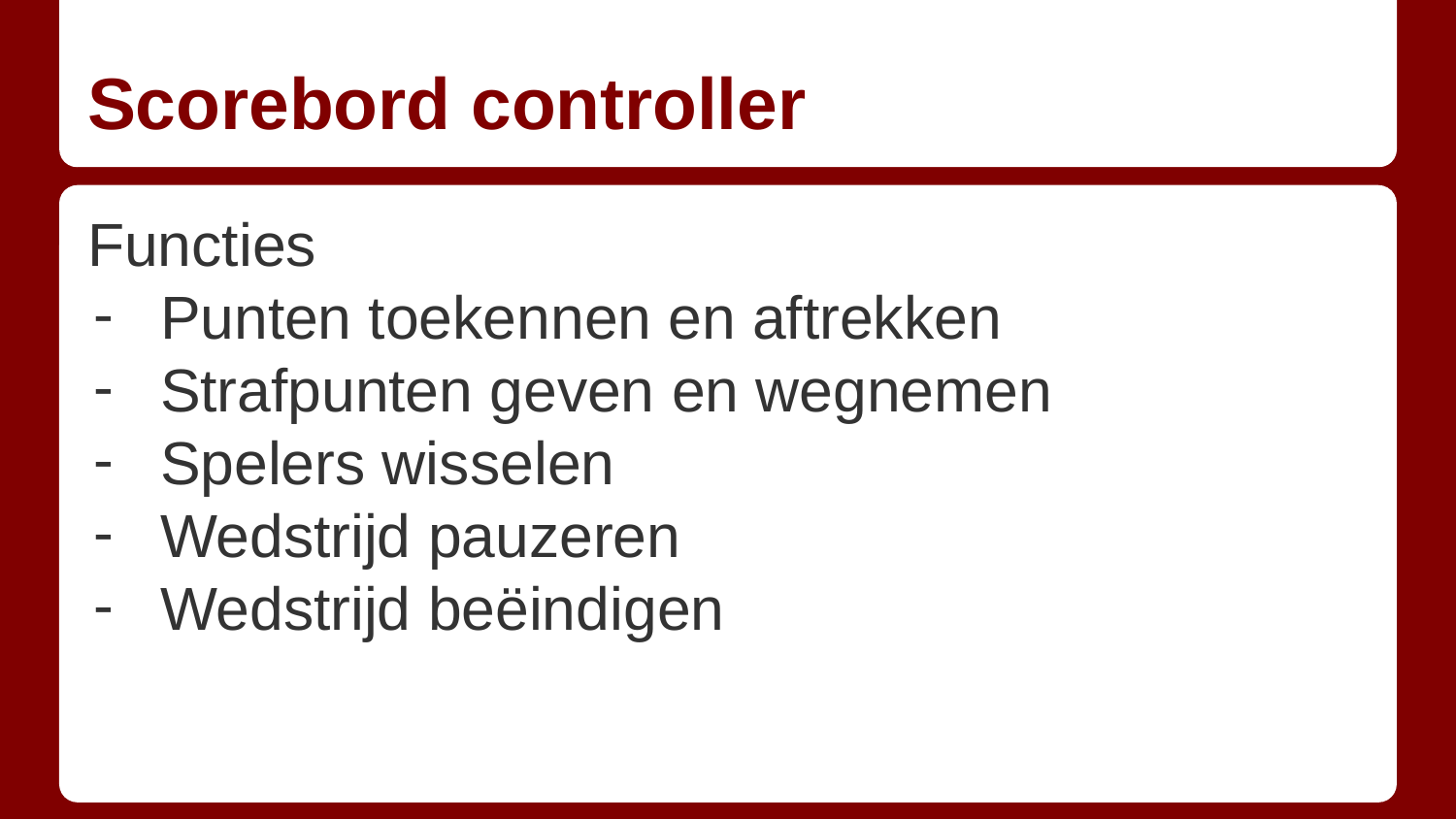

# Scorebord controller
Functies
Punten toekennen en aftrekken
Strafpunten geven en wegnemen
Spelers wisselen
Wedstrijd pauzeren
Wedstrijd beëindigen